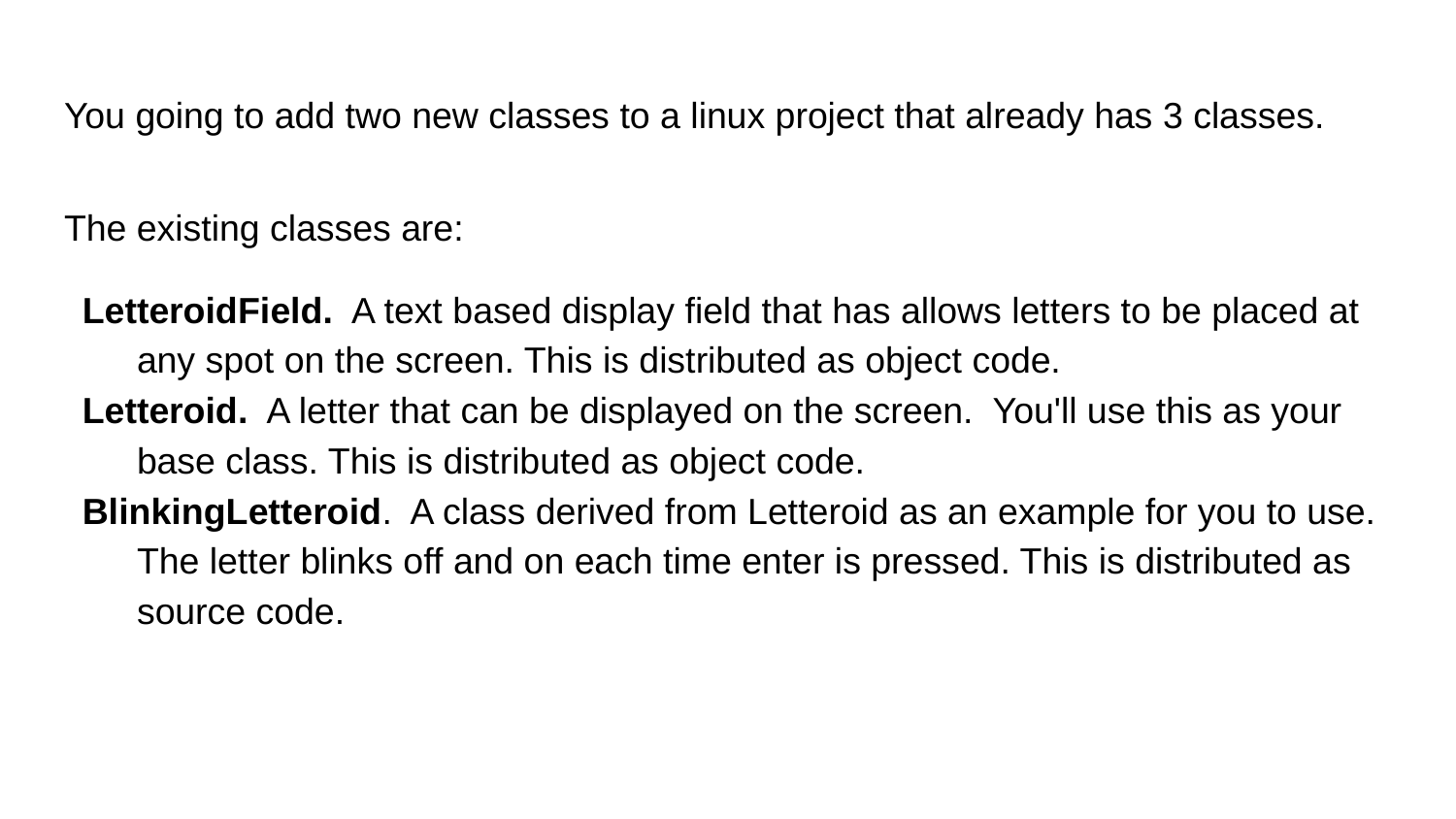

# You going to add two new classes to a linux project that already has 3 classes.
The existing classes are:
LetteroidField.  A text based display field that has allows letters to be placed at any spot on the screen. This is distributed as object code.
Letteroid.  A letter that can be displayed on the screen.  You'll use this as your base class. This is distributed as object code.
BlinkingLetteroid.  A class derived from Letteroid as an example for you to use.  The letter blinks off and on each time enter is pressed. This is distributed as source code.